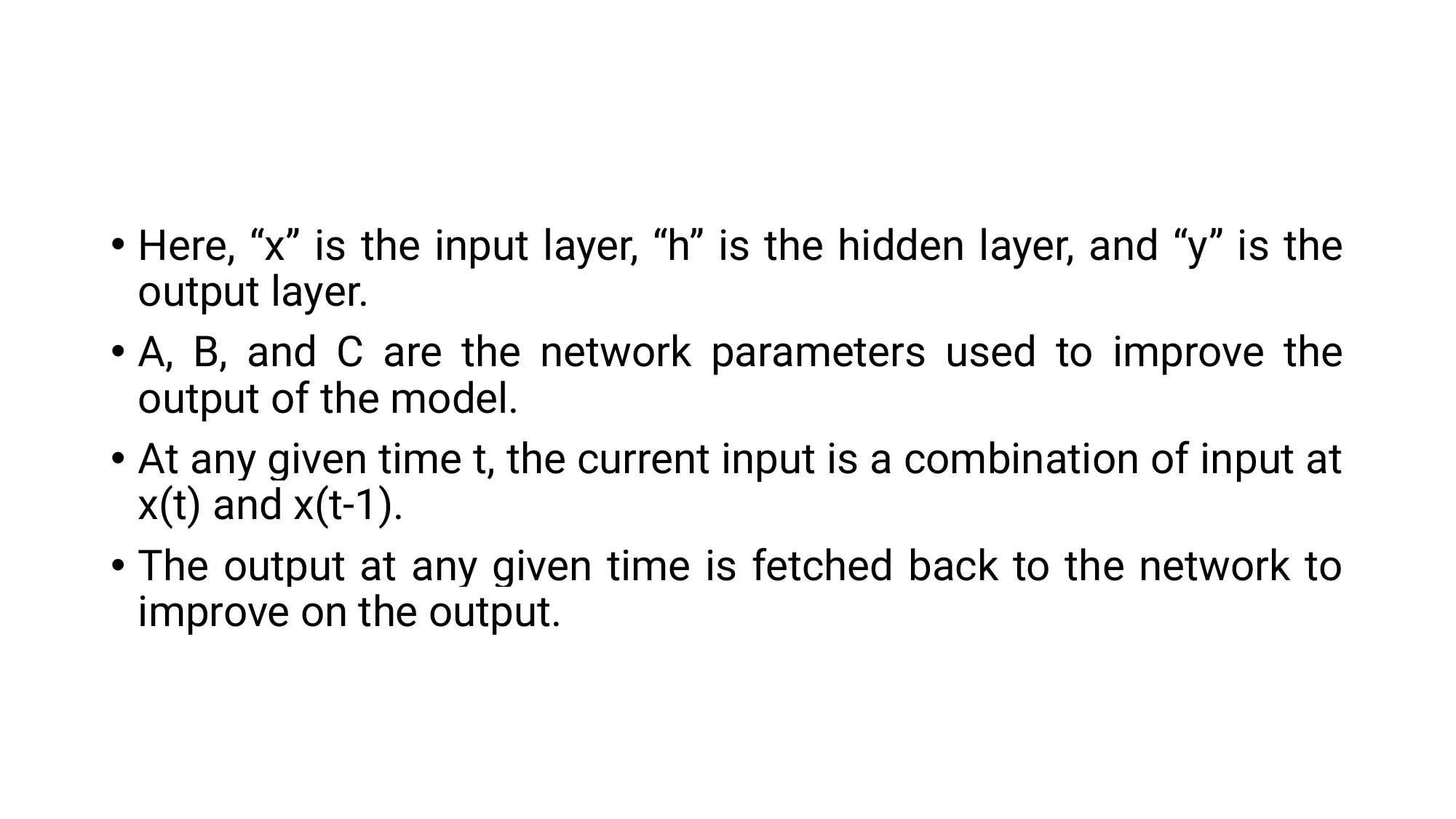

#
Here, “x” is the input layer, “h” is the hidden layer, and “y” is the output layer.
A, B, and C are the network parameters used to improve the output of the model.
At any given time t, the current input is a combination of input at x(t) and x(t-1).
The output at any given time is fetched back to the network to improve on the output.